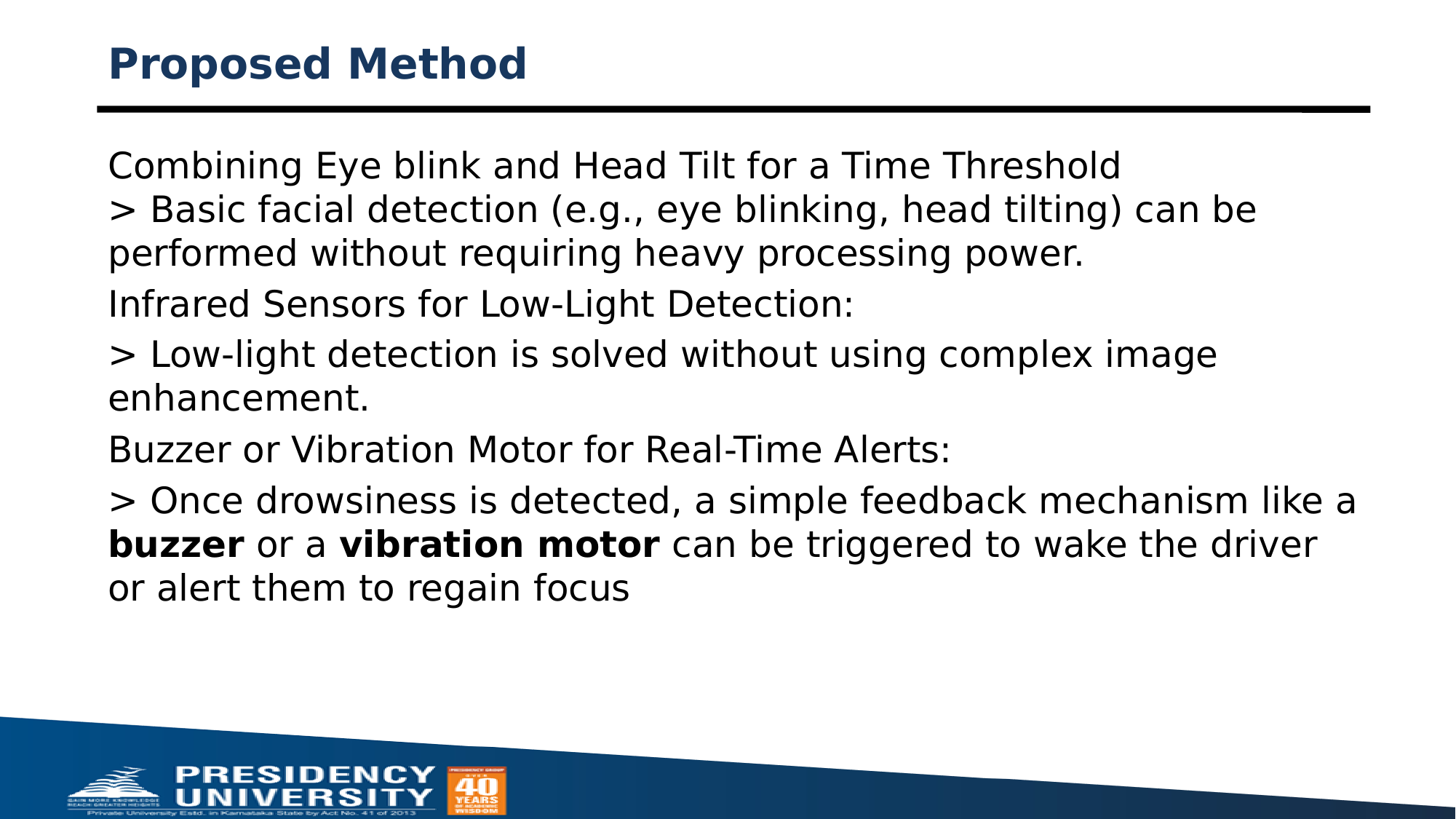

# Proposed Method
Combining Eye blink and Head Tilt for a Time Threshold
> Basic facial detection (e.g., eye blinking, head tilting) can be performed without requiring heavy processing power.
Infrared Sensors for Low-Light Detection:
> Low-light detection is solved without using complex image enhancement.
Buzzer or Vibration Motor for Real-Time Alerts:
> Once drowsiness is detected, a simple feedback mechanism like a buzzer or a vibration motor can be triggered to wake the driver or alert them to regain focus